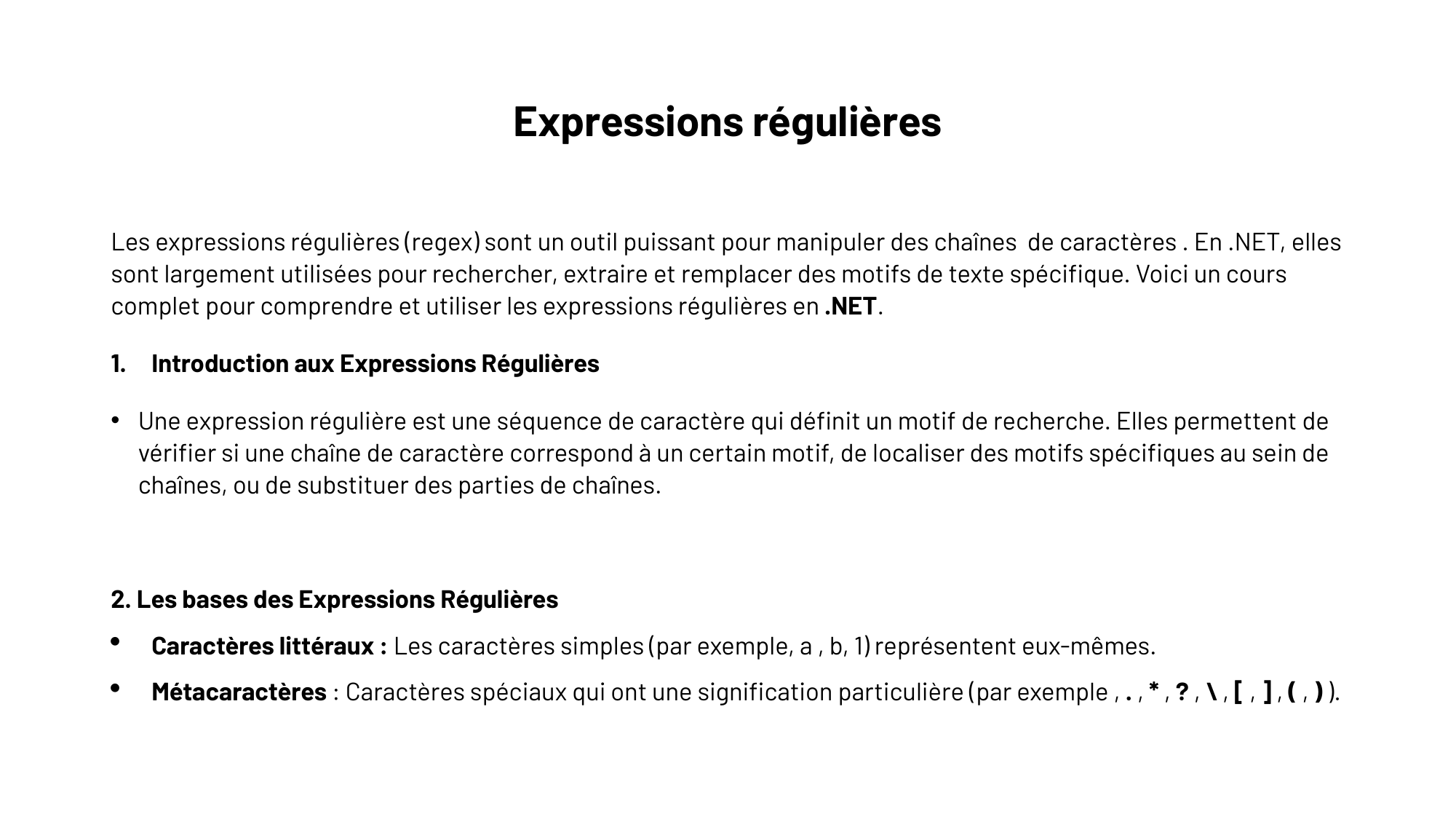

# Expressions régulières
Les expressions régulières (regex) sont un outil puissant pour manipuler des chaînes  de caractères . En .NET, elles sont largement utilisées pour rechercher, extraire et remplacer des motifs de texte spécifique. Voici un cours complet pour comprendre et utiliser les expressions régulières en .NET.
Introduction aux Expressions Régulières
Une expression régulière est une séquence de caractère qui définit un motif de recherche. Elles permettent de vérifier si une chaîne de caractère correspond à un certain motif, de localiser des motifs spécifiques au sein de chaînes, ou de substituer des parties de chaînes.

2. Les bases des Expressions Régulières
Caractères littéraux : Les caractères simples (par exemple, a , b, 1) représentent eux-mêmes.
Métacaractères : Caractères spéciaux qui ont une signification particulière (par exemple , . , * , ? , \ , [ , ] , ( , ) ).